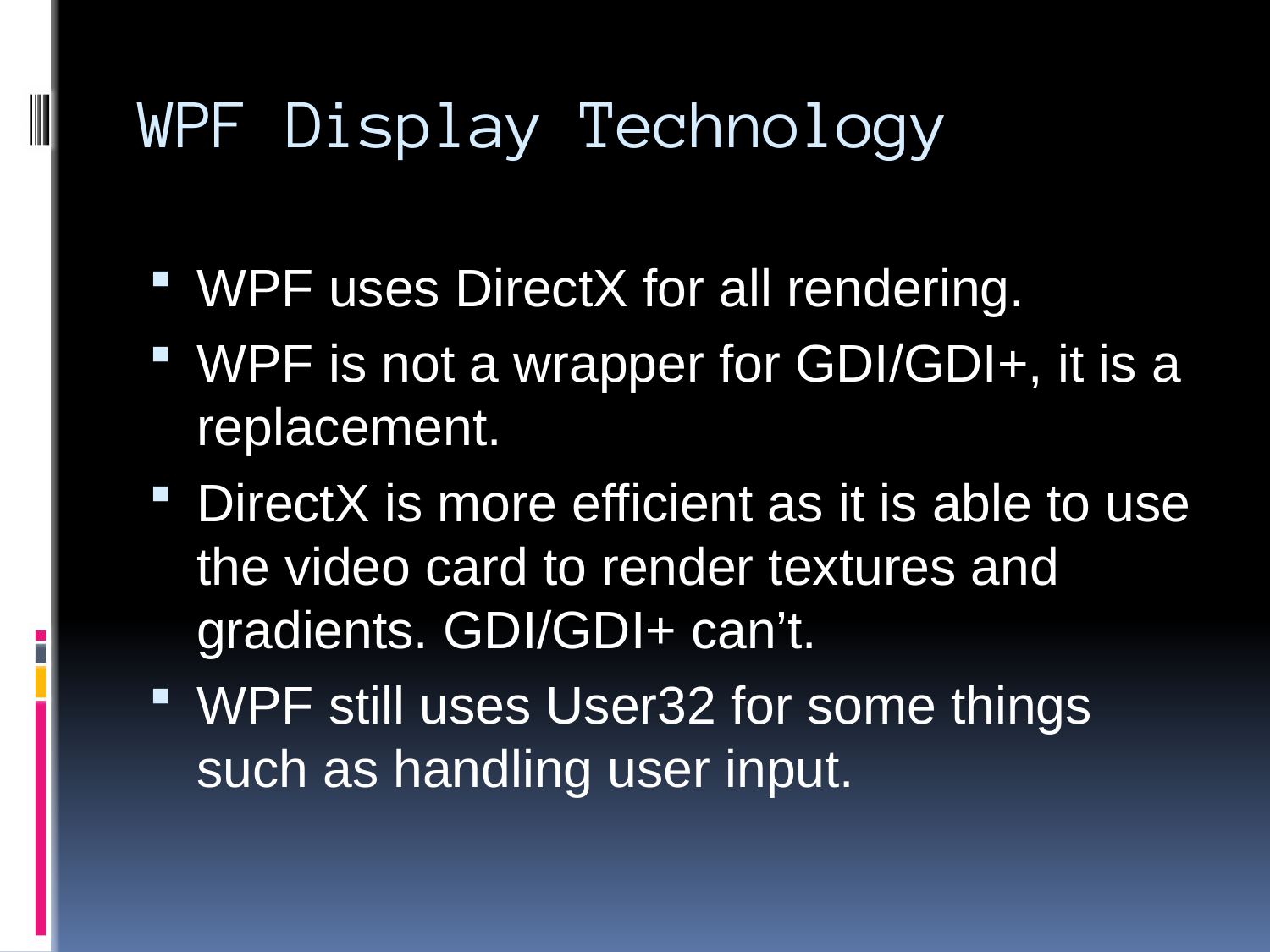

# WPF Display Technology
WPF uses DirectX for all rendering.
WPF is not a wrapper for GDI/GDI+, it is a replacement.
DirectX is more efficient as it is able to use the video card to render textures and gradients. GDI/GDI+ can’t.
WPF still uses User32 for some things such as handling user input.